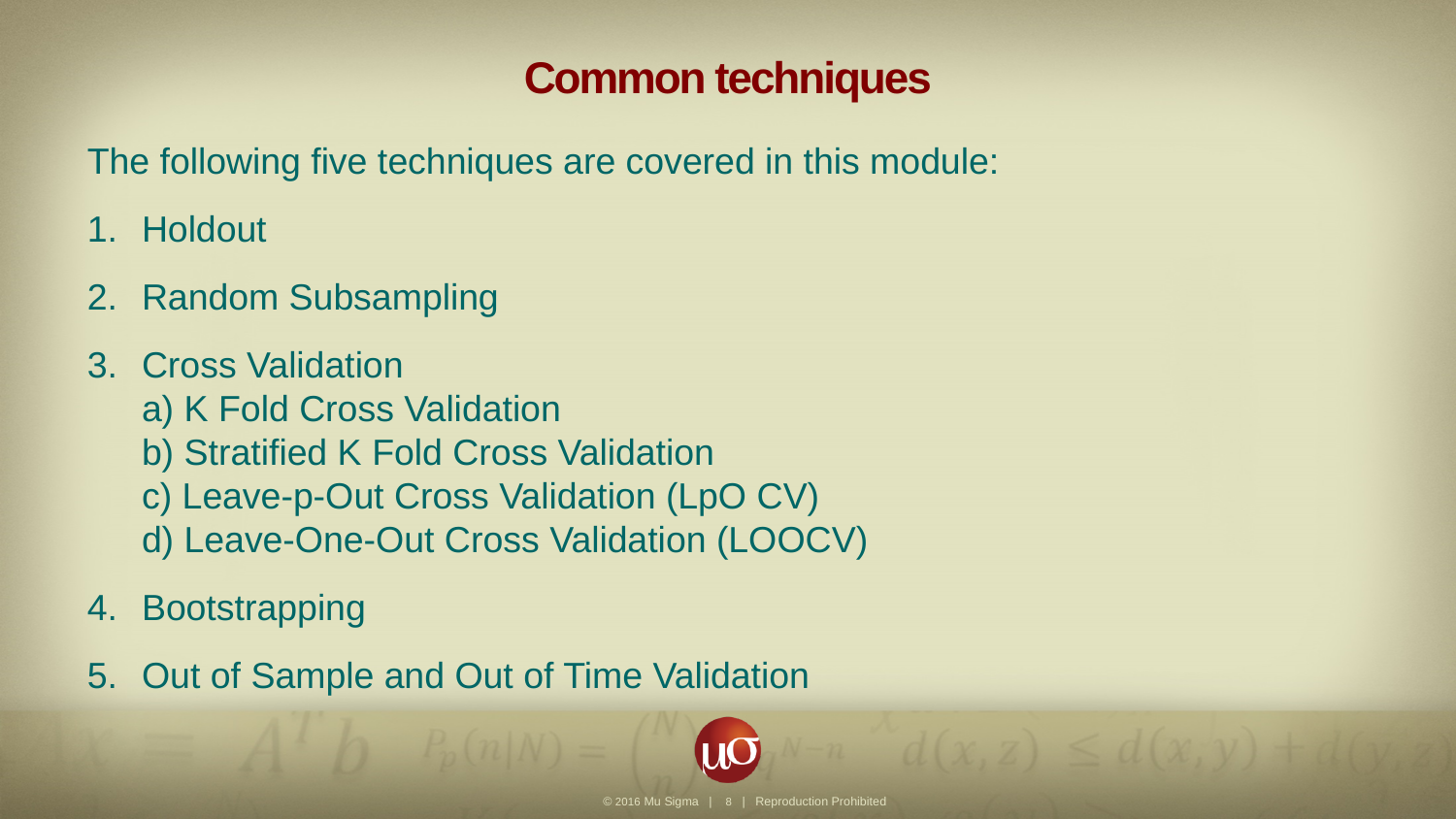

Common techniques
The following five techniques are covered in this module:
Holdout
Random Subsampling
Cross Validation
a) K Fold Cross Validation
b) Stratified K Fold Cross Validation
c) Leave-p-Out Cross Validation (LpO CV)
d) Leave-One-Out Cross Validation (LOOCV)
Bootstrapping
Out of Sample and Out of Time Validation